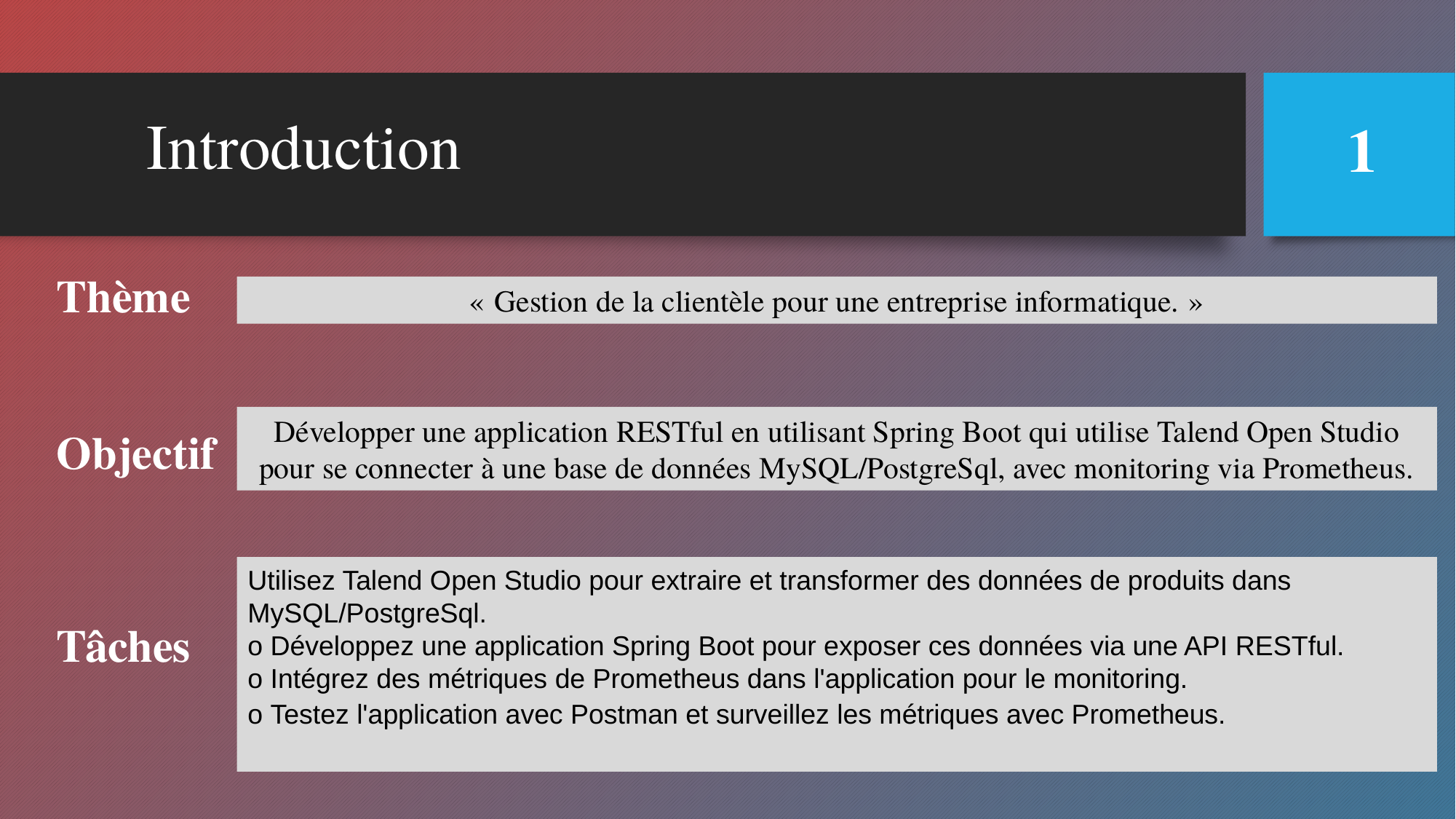

1
# Introduction
Thème
« Gestion de la clientèle pour une entreprise informatique. »
Développer une application RESTful en utilisant Spring Boot qui utilise Talend Open Studio pour se connecter à une base de données MySQL/PostgreSql, avec monitoring via Prometheus.
Objectif
Utilisez Talend Open Studio pour extraire et transformer des données de produits dans MySQL/PostgreSql.
o Développez une application Spring Boot pour exposer ces données via une API RESTful.
o Intégrez des métriques de Prometheus dans l'application pour le monitoring.
o Testez l'application avec Postman et surveillez les métriques avec Prometheus.
Tâches